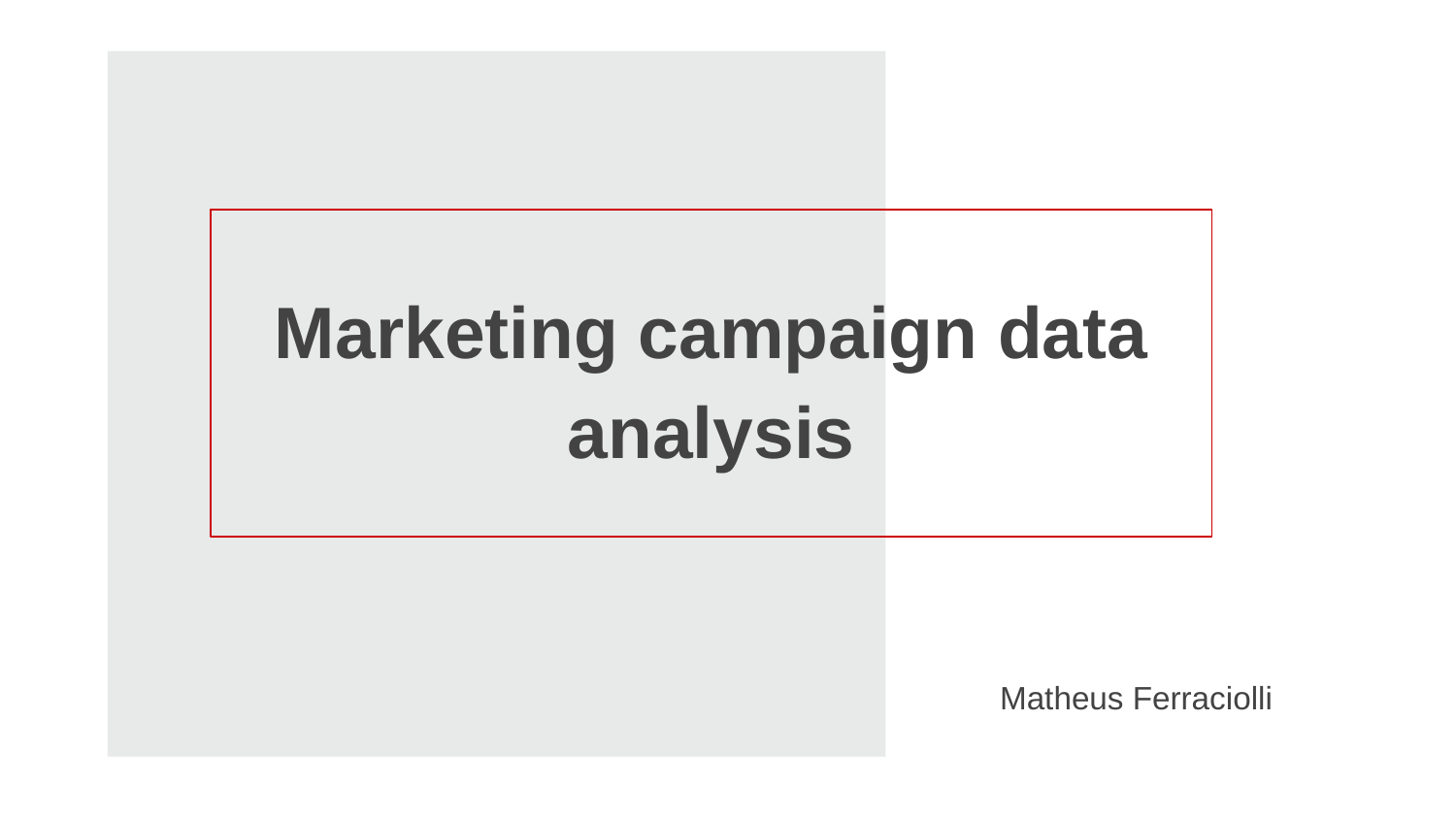

# Marketing campaign data analysis
Matheus Ferraciolli